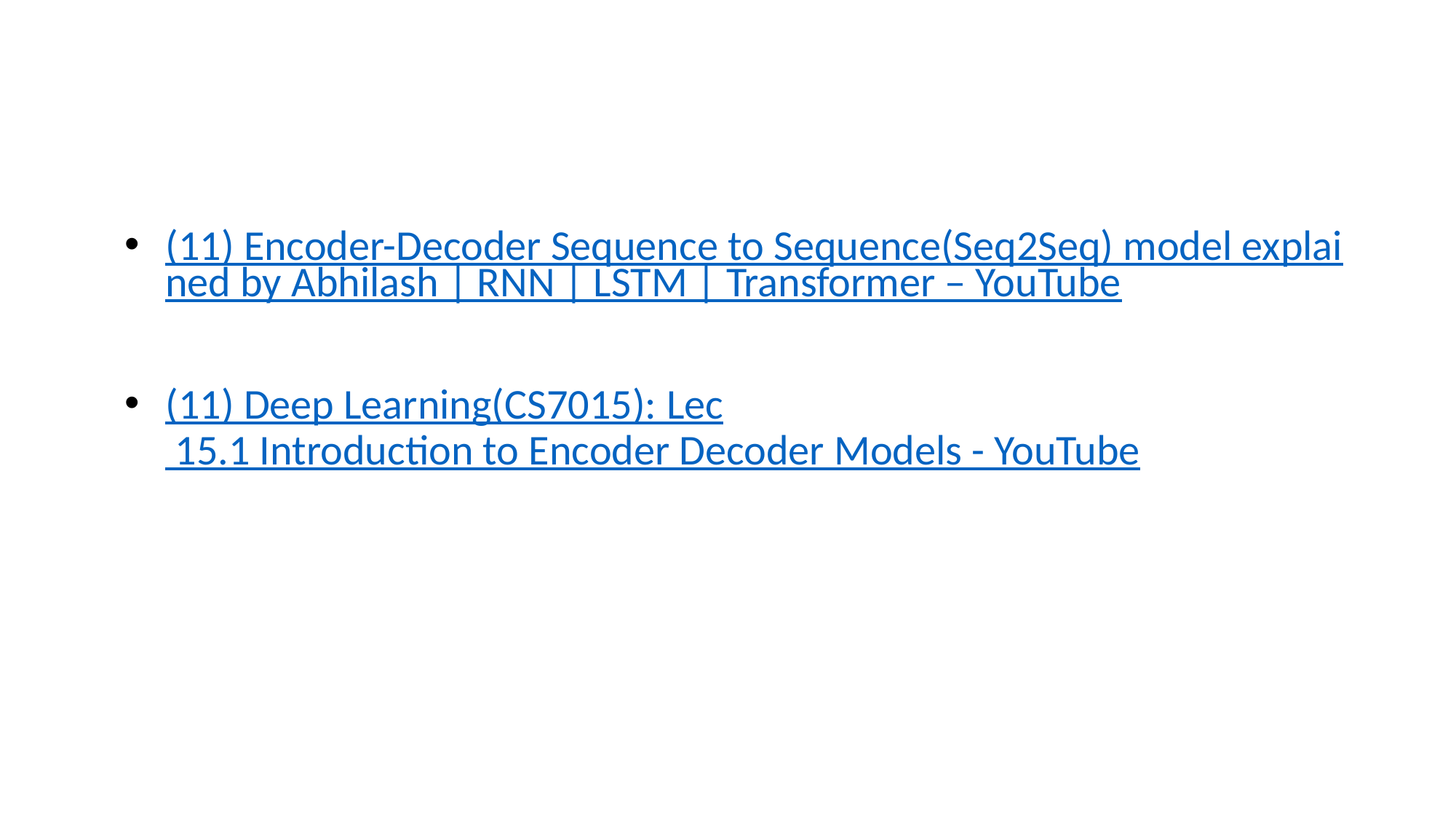

#
(11) Encoder-Decoder Sequence to Sequence(Seq2Seq) model explained by Abhilash | RNN | LSTM | Transformer – YouTube

(11) Deep Learning(CS7015): Lec 15.1 Introduction to Encoder Decoder Models - YouTube